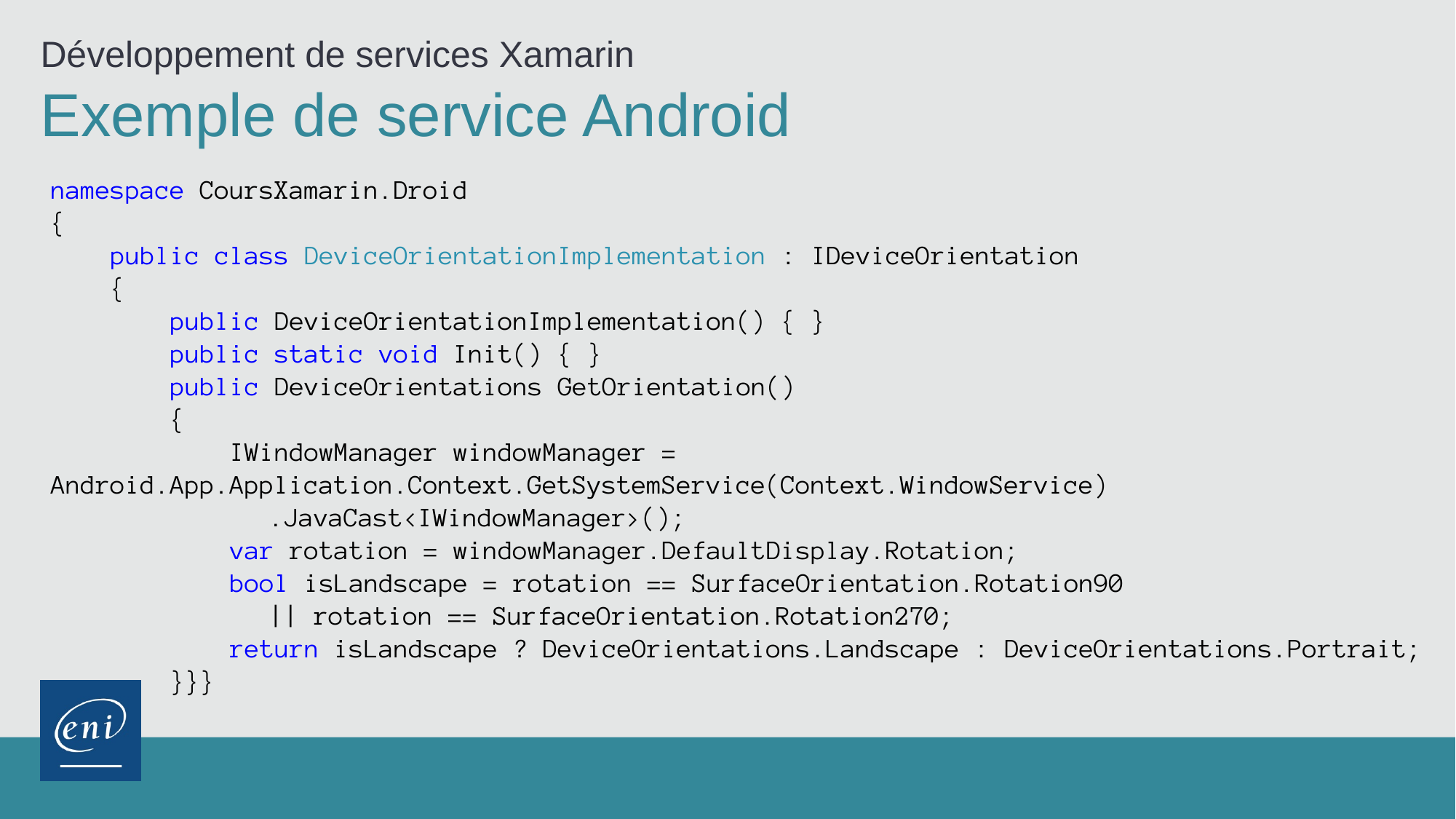

Développement de services Xamarin
Exemple de service Android
namespace CoursXamarin.Droid
{
    public class DeviceOrientationImplementation : IDeviceOrientation
    {
        public DeviceOrientationImplementation() { }
        public static void Init() { }
        public DeviceOrientations GetOrientation()
        {
            IWindowManager windowManager = 	Android.App.Application.Context.GetSystemService(Context.WindowService)
		.JavaCast<IWindowManager>();
            var rotation = windowManager.DefaultDisplay.Rotation;
            bool isLandscape = rotation == SurfaceOrientation.Rotation90
		|| rotation == SurfaceOrientation.Rotation270;
            return isLandscape ? DeviceOrientations.Landscape : DeviceOrientations.Portrait;
        }}}